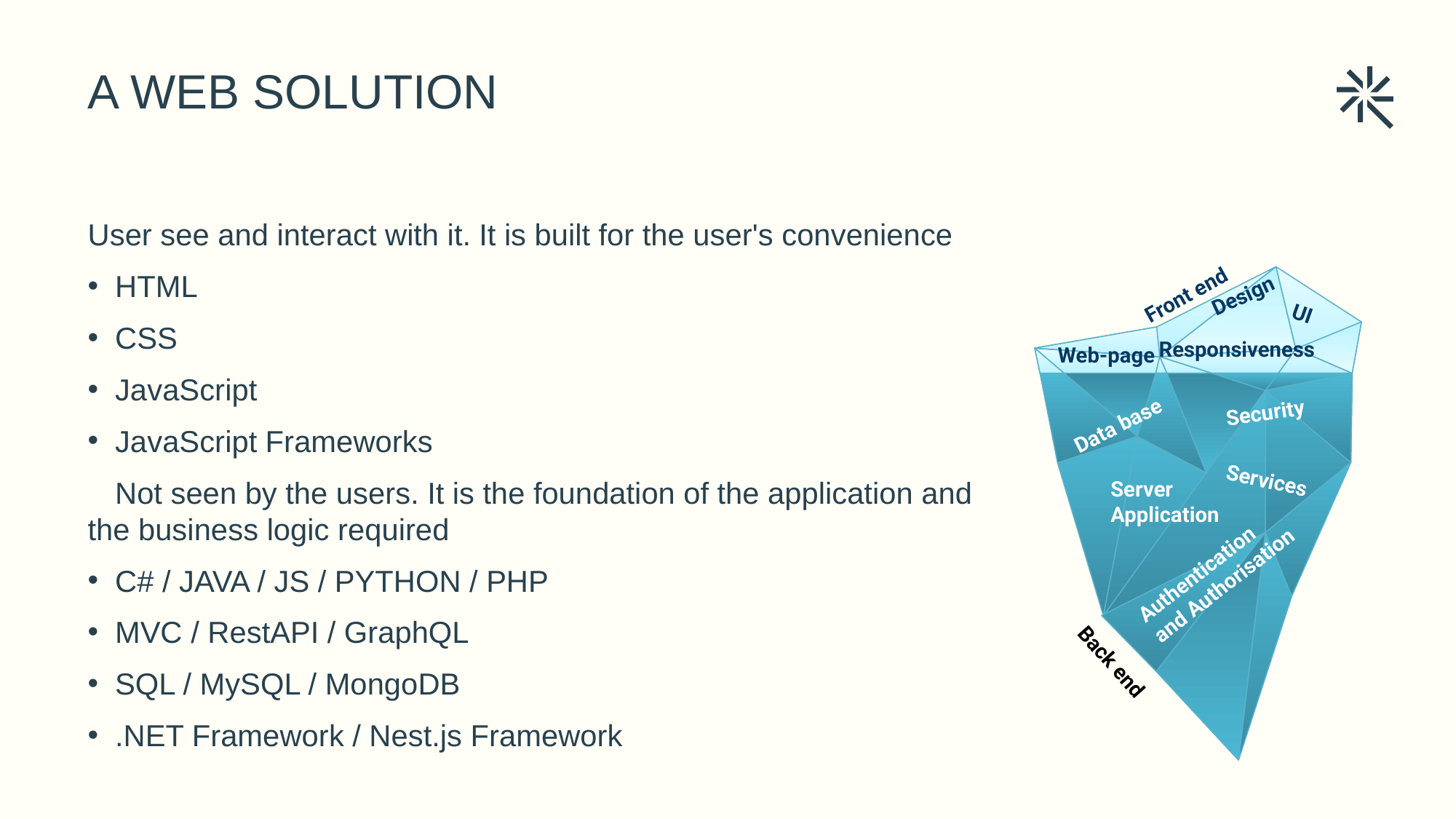

# A WEB SOLUTION
User see and interact with it. It is built for the user's convenience
HTML
CSS
JavaScript
JavaScript Frameworks
Not seen by the users. It is the foundation of the application and the business logic required
C# / JAVA / JS / PYTHON / PHP
MVC / RestAPI / GraphQL
SQL / MySQL / MongoDB
.NET Framework / Nest.js Framework

Front end
Design
UI
Web-page
Responsiveness
Security
Data base
Server Application
Services
Authentication and Authorisation
Back end